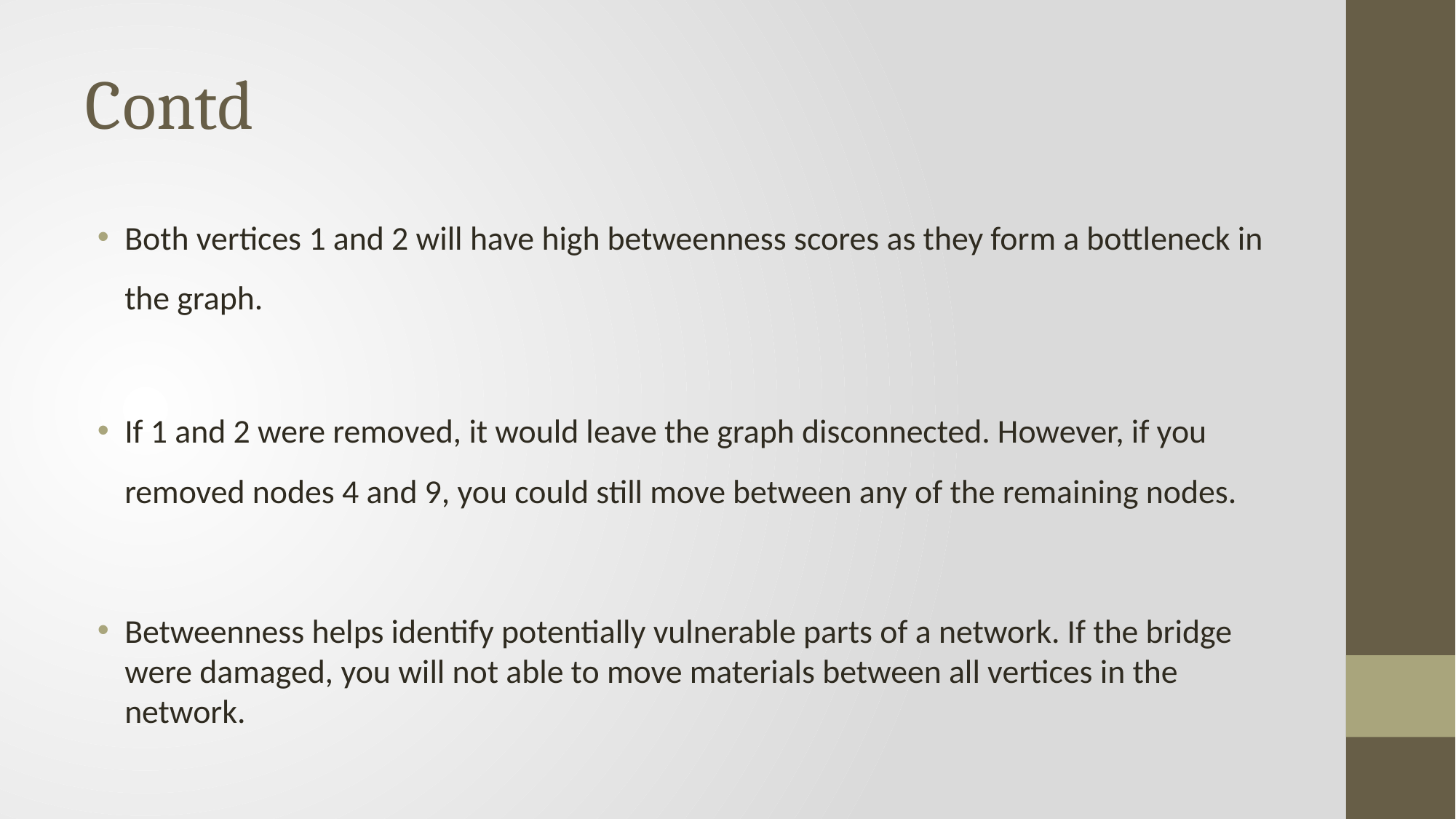

# Contd
Both vertices 1 and 2 will have high betweenness scores as they form a bottleneck in the graph.

If 1 and 2 were removed, it would leave the graph disconnected. However, if you removed nodes 4 and 9, you could still move between any of the remaining nodes.

Betweenness helps identify potentially vulnerable parts of a network. If the bridge were damaged, you will not able to move materials between all vertices in the network.